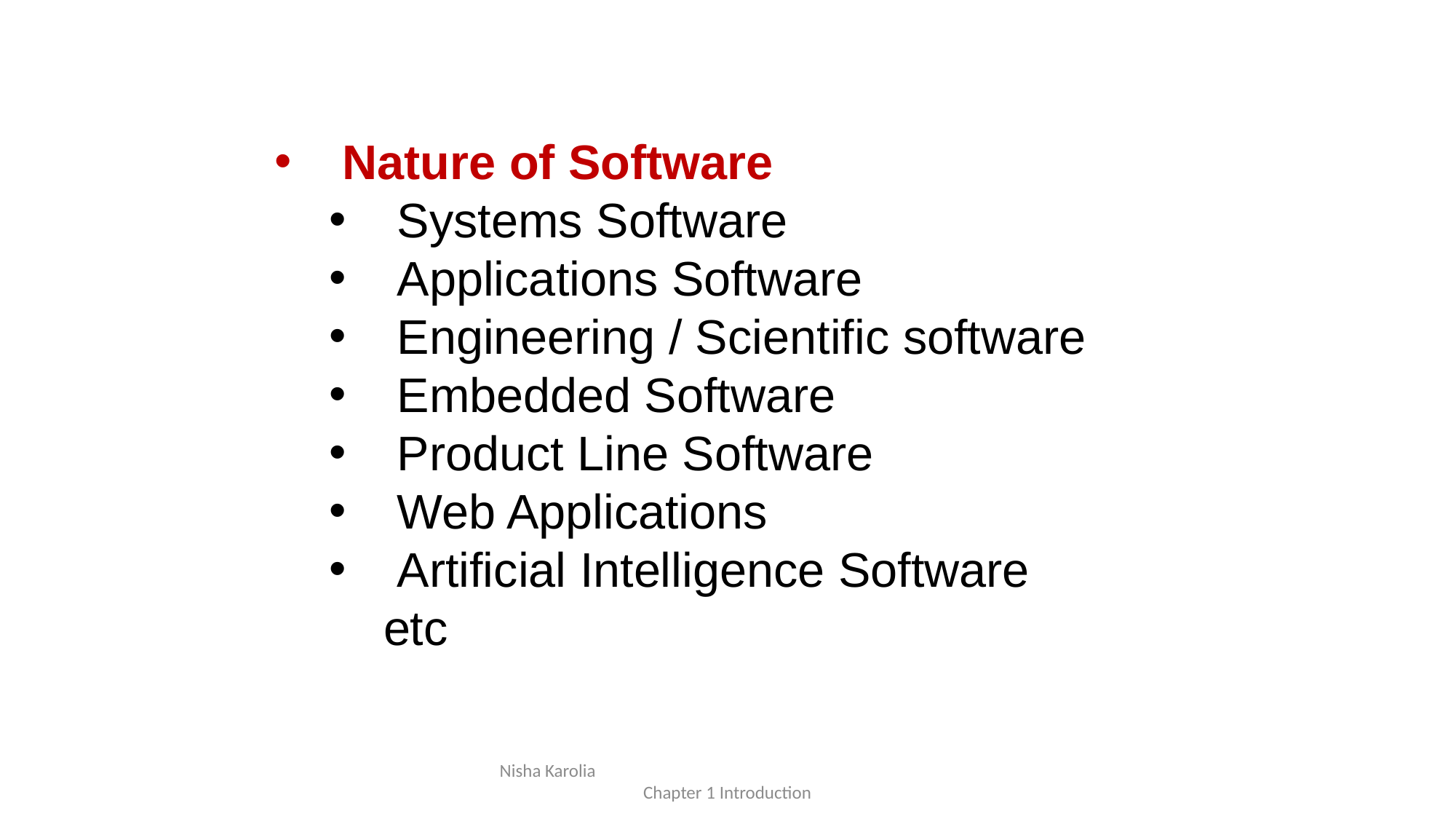

Nature of Software
 Systems Software
 Applications Software
 Engineering / Scientific software
 Embedded Software
 Product Line Software
 Web Applications
 Artificial Intelligence Software etc
Nisha Karolia                                                                                       Chapter 1 Introduction